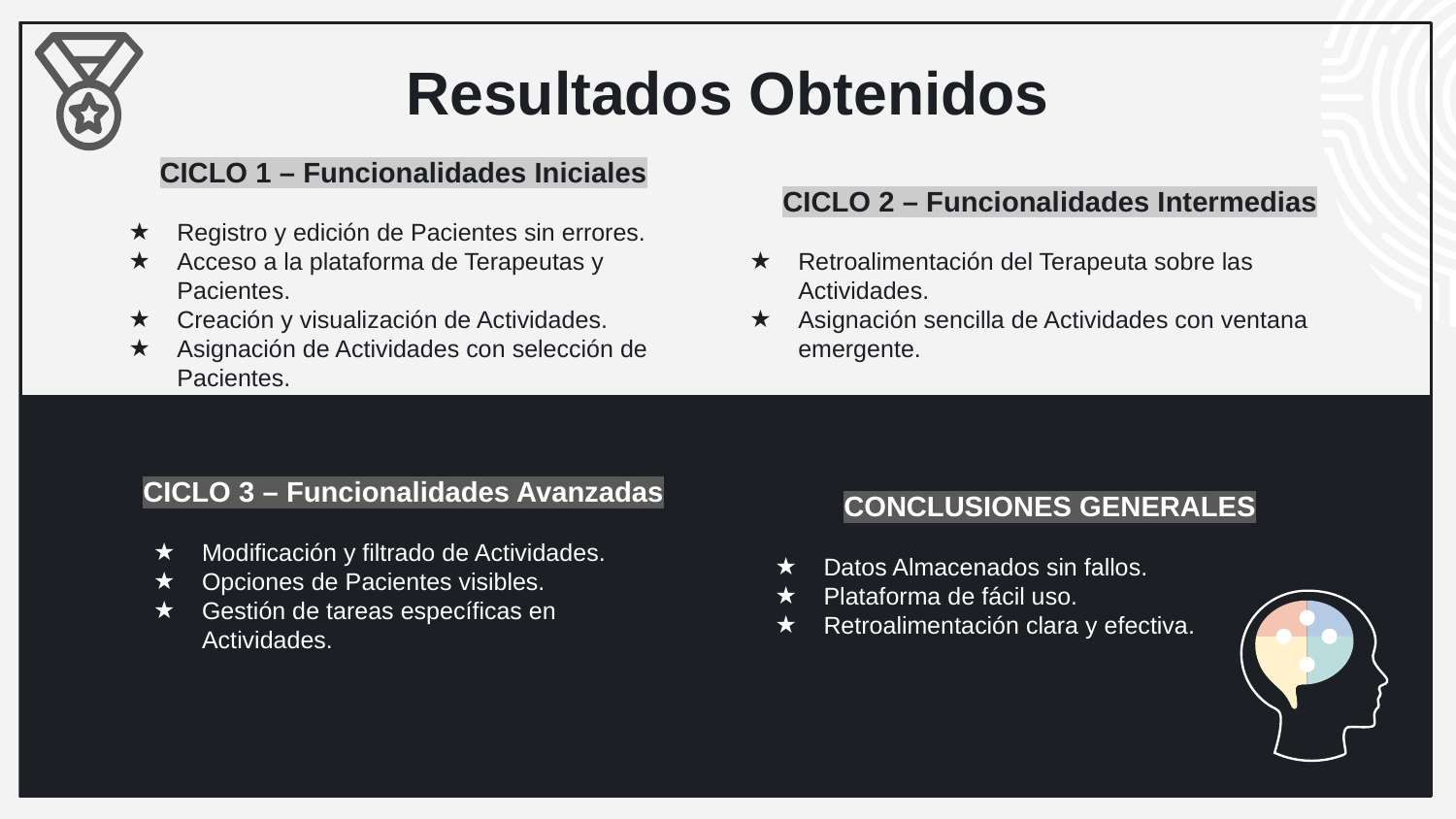

# Resultados Obtenidos
CICLO 1 – Funcionalidades Iniciales

Registro y edición de Pacientes sin errores.
Acceso a la plataforma de Terapeutas y Pacientes.
Creación y visualización de Actividades.
Asignación de Actividades con selección de Pacientes.
CICLO 2 – Funcionalidades Intermedias

Retroalimentación del Terapeuta sobre las Actividades.
Asignación sencilla de Actividades con ventana emergente.

CICLO 3 – Funcionalidades Avanzadas

Modificación y filtrado de Actividades.
Opciones de Pacientes visibles.
Gestión de tareas específicas en Actividades.
CONCLUSIONES GENERALES

Datos Almacenados sin fallos.
Plataforma de fácil uso.
Retroalimentación clara y efectiva.